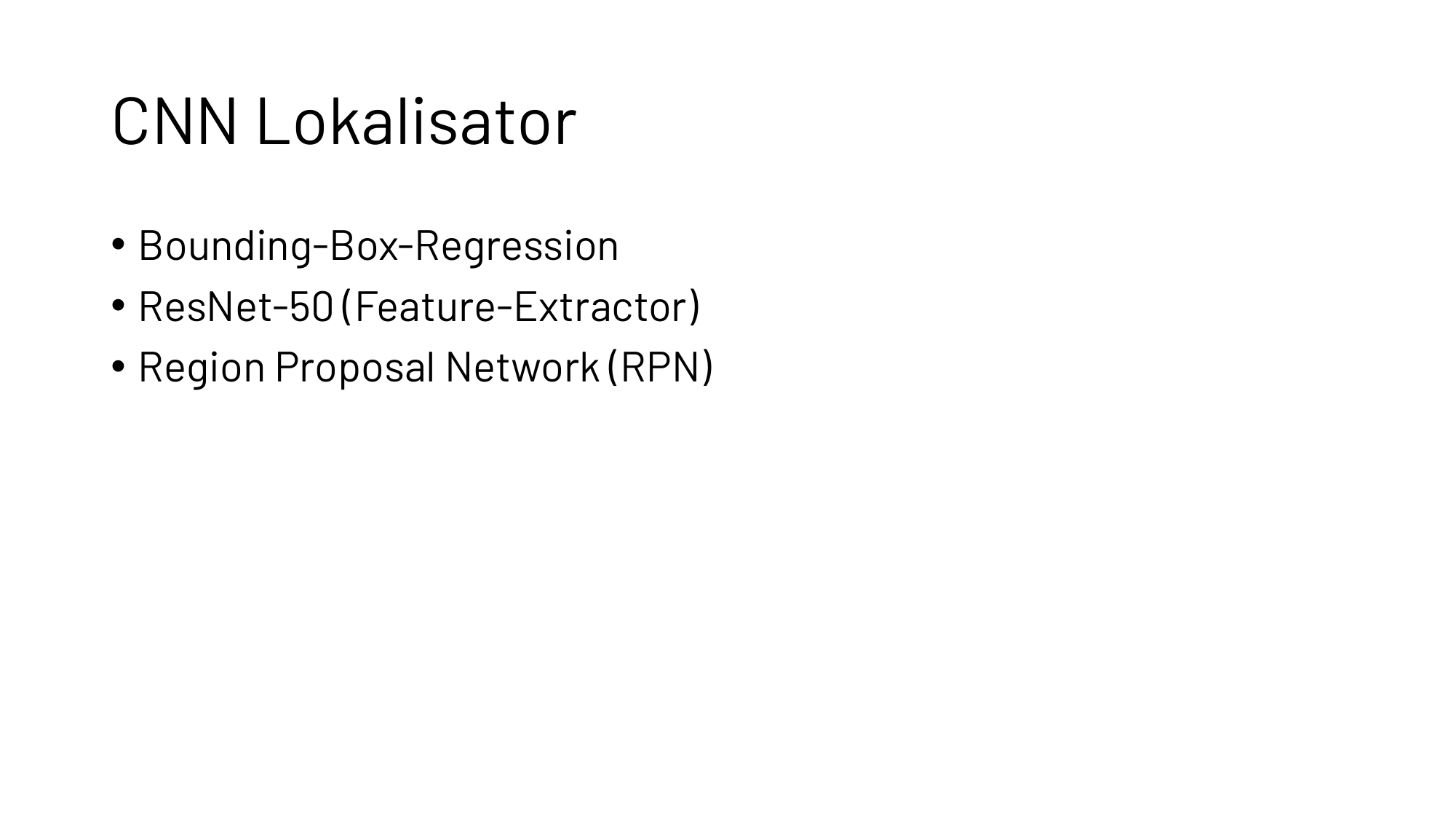

# CNN Lokalisator
Bounding-Box-Regression
ResNet-50 (Feature-Extractor)
Region Proposal Network (RPN)